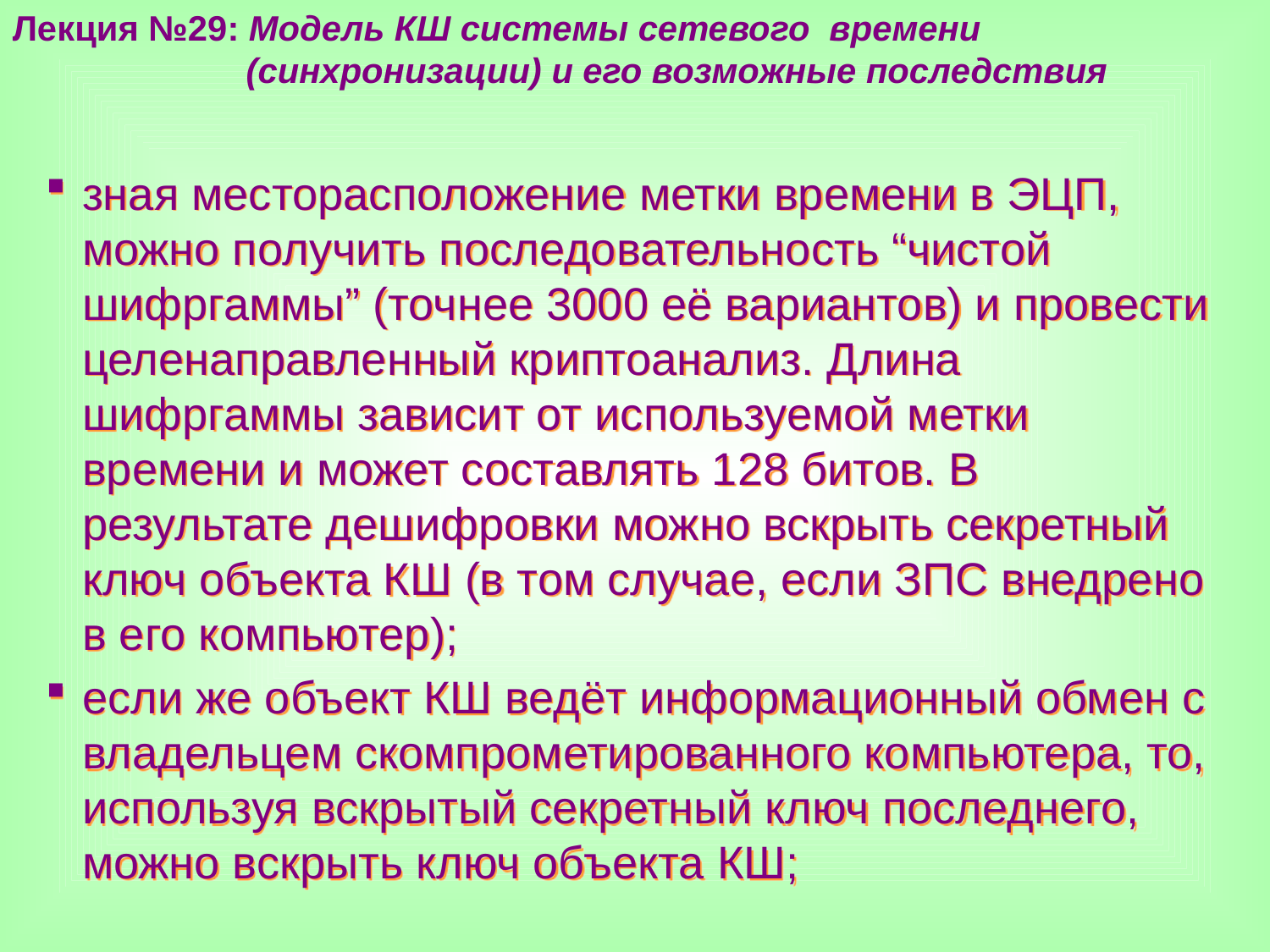

Лекция №29: Модель КШ системы сетевого  времени
                        (синхронизации) и его возможные последствия
зная месторасположение метки времени в ЭЦП, можно получить последовательность “чистой шифргаммы” (точнее 3000 её вариантов) и провести целенаправленный криптоанализ. Длина шифргаммы зависит от используемой метки времени и может составлять 128 битов. В результате дешифровки можно вскрыть секретный ключ объекта КШ (в том случае, если ЗПС внедрено в его компьютер);
если же объект КШ ведёт информационный обмен с владельцем скомпрометированного компьютера, то, используя вскрытый секретный ключ последнего, можно вскрыть ключ объекта КШ;